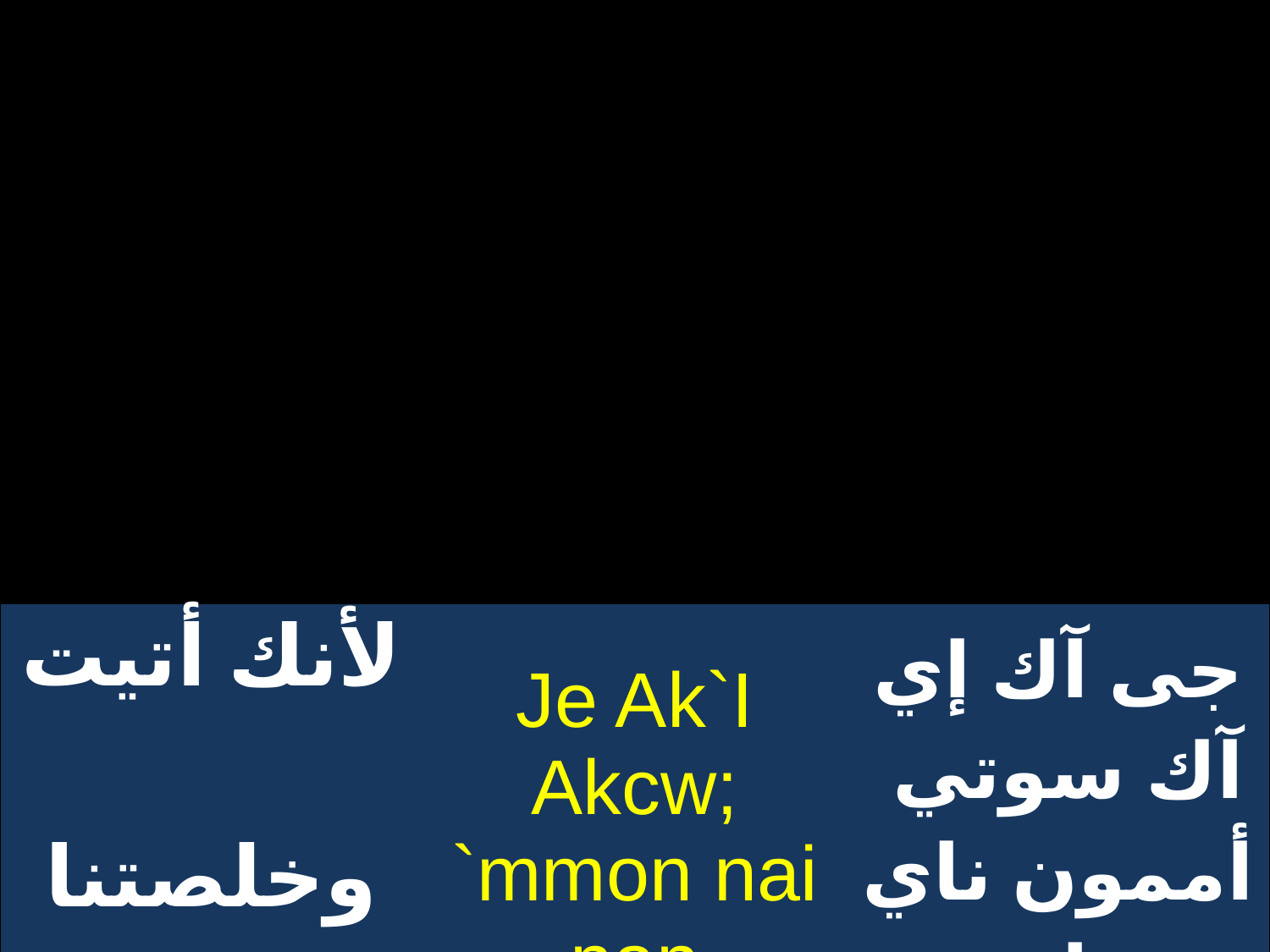

| لأنك أتيت وخلصتنا إرحمنا | Je Ak`I Akcw; `mmon nai nan | جى آك إي آك سوتي أممون ناي نان |
| --- | --- | --- |